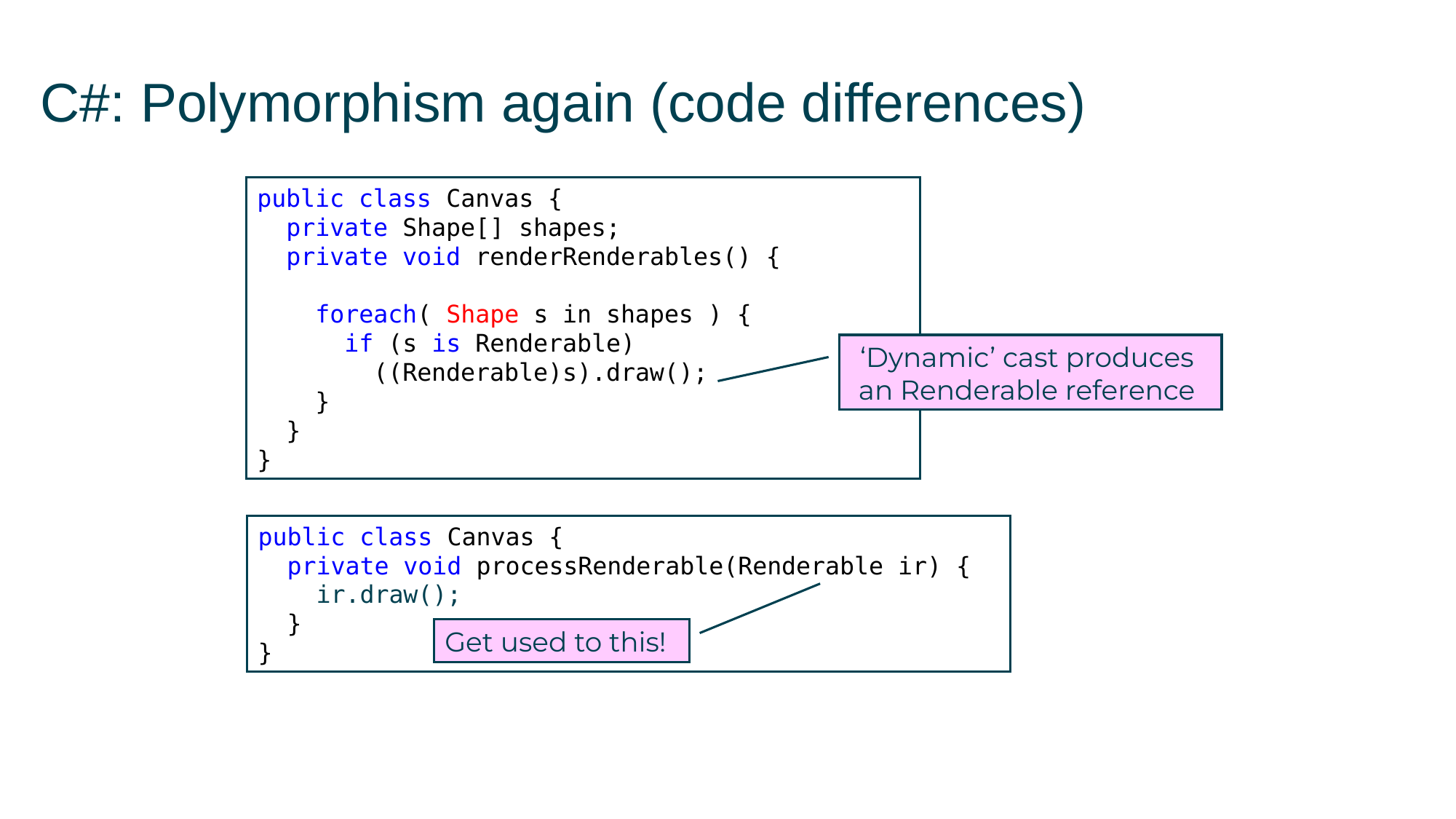

# C#: Polymorphism again (code differences)
public class Canvas {
  private Shape[] shapes;
  private void renderRenderables() {

    foreach( Shape s in shapes ) {
      if (s is Renderable)
        ((Renderable)s).draw();
    }
  }
}
‘Dynamic’ cast produces
an Renderable reference
public class Canvas {
  private void processRenderable(Renderable ir) {
    ir.draw();
  }
}
Get used to this!